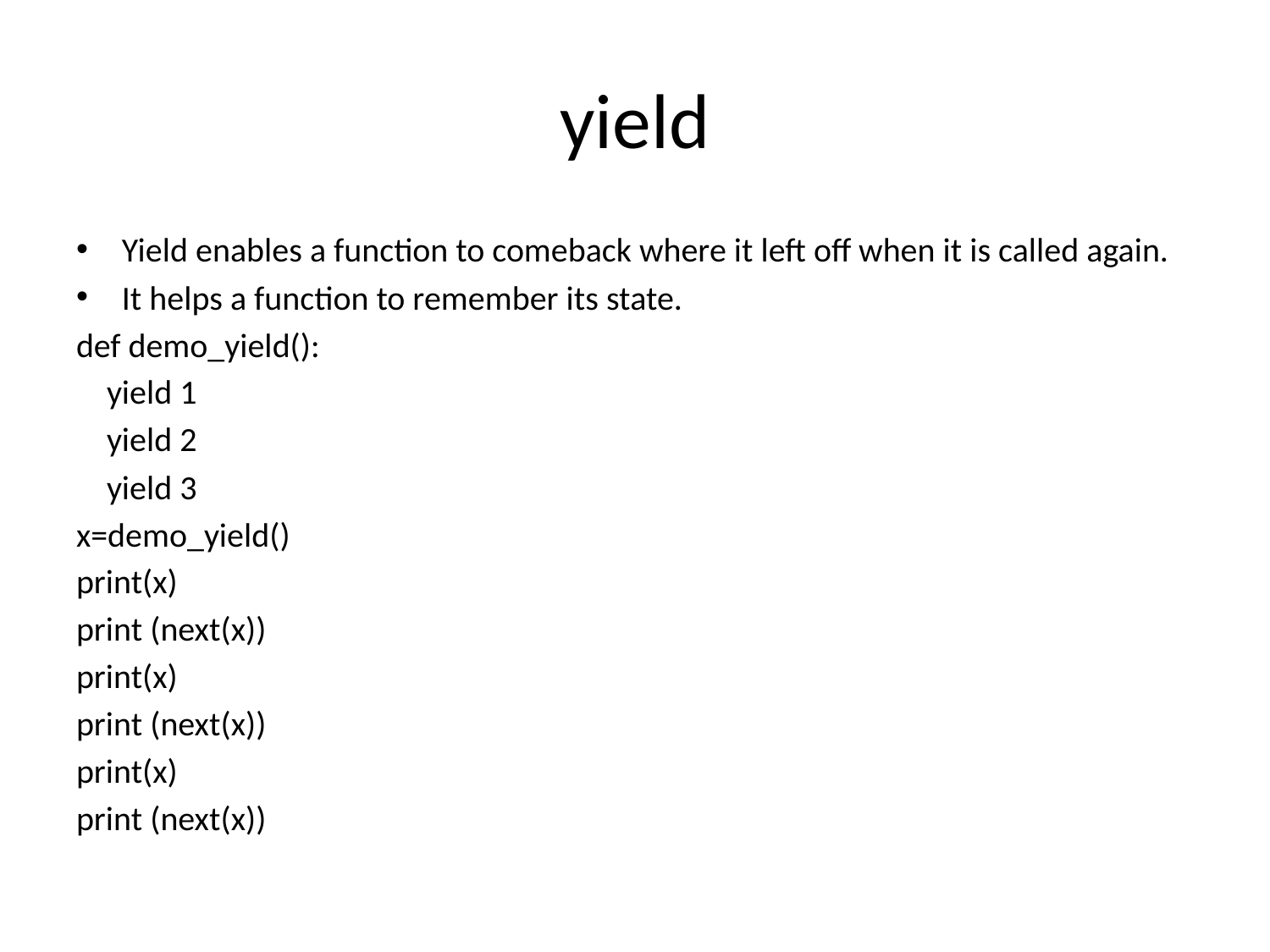

# yield
Yield enables a function to comeback where it left off when it is called again.
It helps a function to remember its state.
def demo_yield():
    yield 1
    yield 2
    yield 3
x=demo_yield()
print(x)
print (next(x))
print(x)
print (next(x))
print(x)
print (next(x))